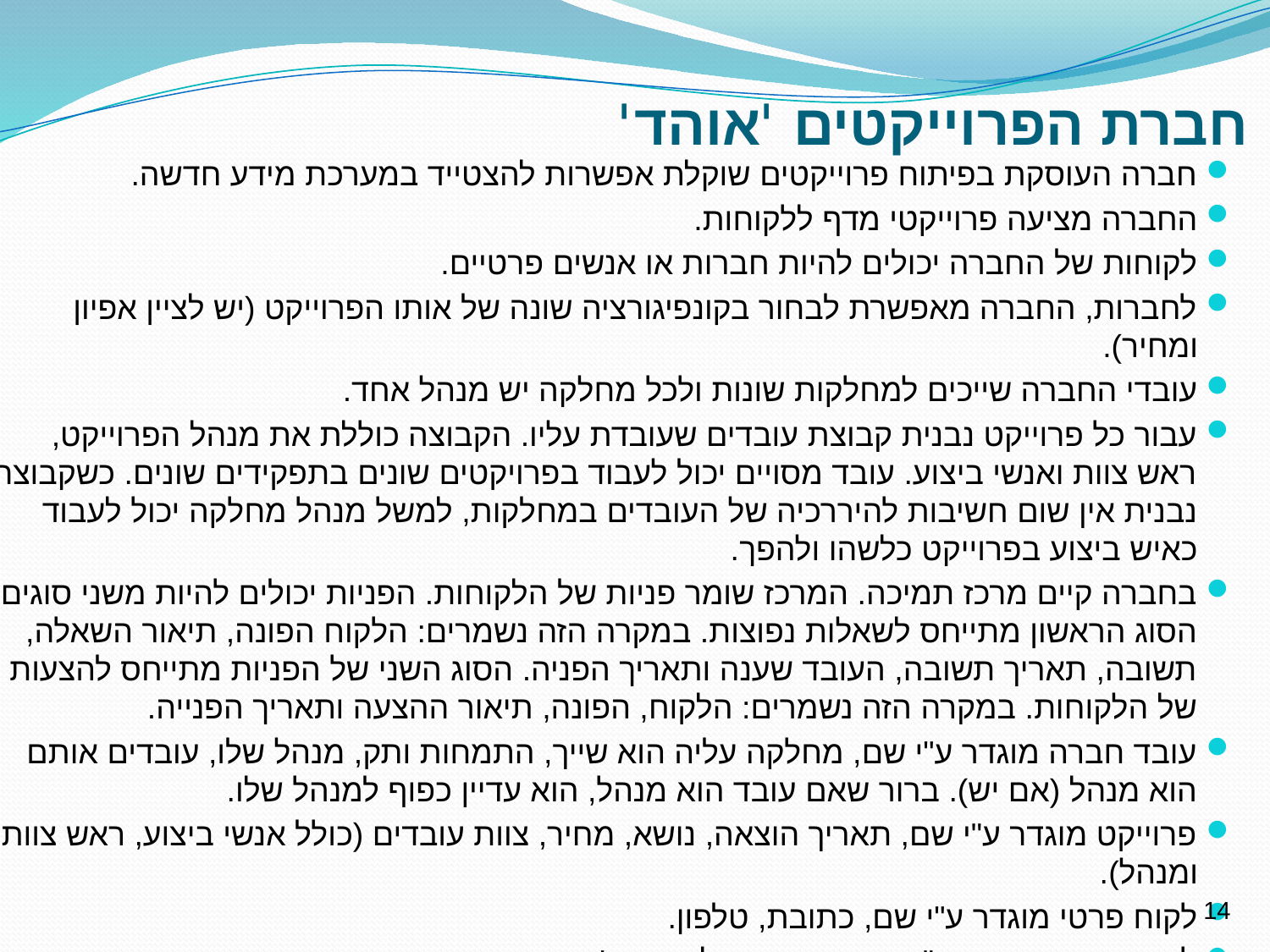

# חברת הפרוייקטים 'אוהד'
חברה העוסקת בפיתוח פרוייקטים שוקלת אפשרות להצטייד במערכת מידע חדשה.
החברה מציעה פרוייקטי מדף ללקוחות.
לקוחות של החברה יכולים להיות חברות או אנשים פרטיים.
לחברות, החברה מאפשרת לבחור בקונפיגורציה שונה של אותו הפרוייקט (יש לציין אפיון ומחיר).
עובדי החברה שייכים למחלקות שונות ולכל מחלקה יש מנהל אחד.
עבור כל פרוייקט נבנית קבוצת עובדים שעובדת עליו. הקבוצה כוללת את מנהל הפרוייקט, ראש צוות ואנשי ביצוע. עובד מסויים יכול לעבוד בפרויקטים שונים בתפקידים שונים. כשקבוצה נבנית אין שום חשיבות להיררכיה של העובדים במחלקות, למשל מנהל מחלקה יכול לעבוד כאיש ביצוע בפרוייקט כלשהו ולהפך.
בחברה קיים מרכז תמיכה. המרכז שומר פניות של הלקוחות. הפניות יכולים להיות משני סוגים. הסוג הראשון מתייחס לשאלות נפוצות. במקרה הזה נשמרים: הלקוח הפונה, תיאור השאלה, תשובה, תאריך תשובה, העובד שענה ותאריך הפניה. הסוג השני של הפניות מתייחס להצעות של הלקוחות. במקרה הזה נשמרים: הלקוח, הפונה, תיאור ההצעה ותאריך הפנייה.
עובד חברה מוגדר ע"י שם, מחלקה עליה הוא שייך, התמחות ותק, מנהל שלו, עובדים אותם הוא מנהל (אם יש). ברור שאם עובד הוא מנהל, הוא עדיין כפוף למנהל שלו.
פרוייקט מוגדר ע"י שם, תאריך הוצאה, נושא, מחיר, צוות עובדים (כולל אנשי ביצוע, ראש צוות ומנהל).
לקוח פרטי מוגדר ע"י שם, כתובת, טלפון.
לקוח חברה מוגדר ע"י שם, כתובת, טלפון ומס' עובדים בחברה.
14